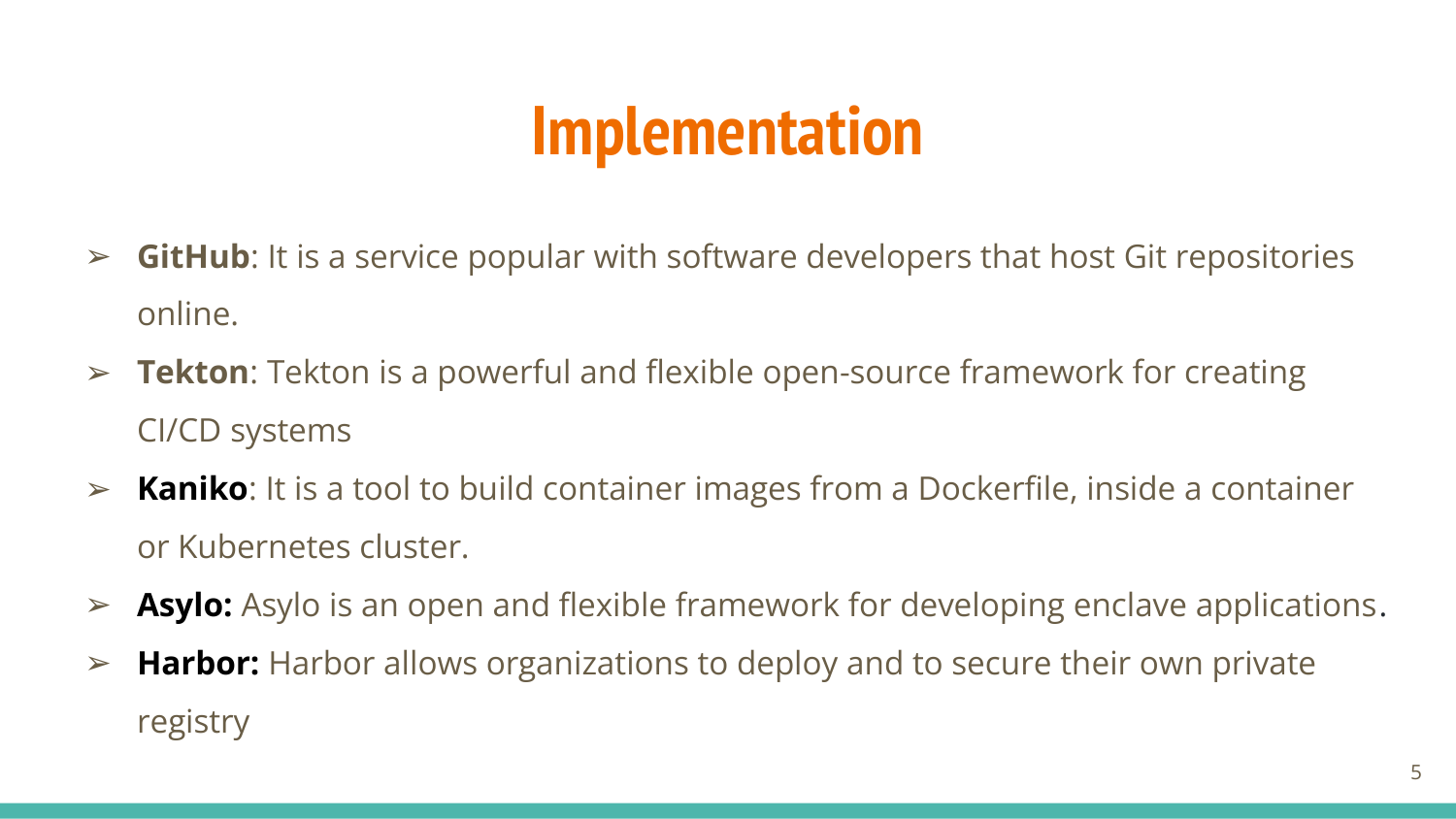

# Implementation
GitHub: It is a service popular with software developers that host Git repositories online.
Tekton: Tekton is a powerful and flexible open-source framework for creating CI/CD systems
Kaniko: It is a tool to build container images from a Dockerfile, inside a container or Kubernetes cluster.
Asylo: Asylo is an open and flexible framework for developing enclave applications.
Harbor: Harbor allows organizations to deploy and to secure their own private registry
5